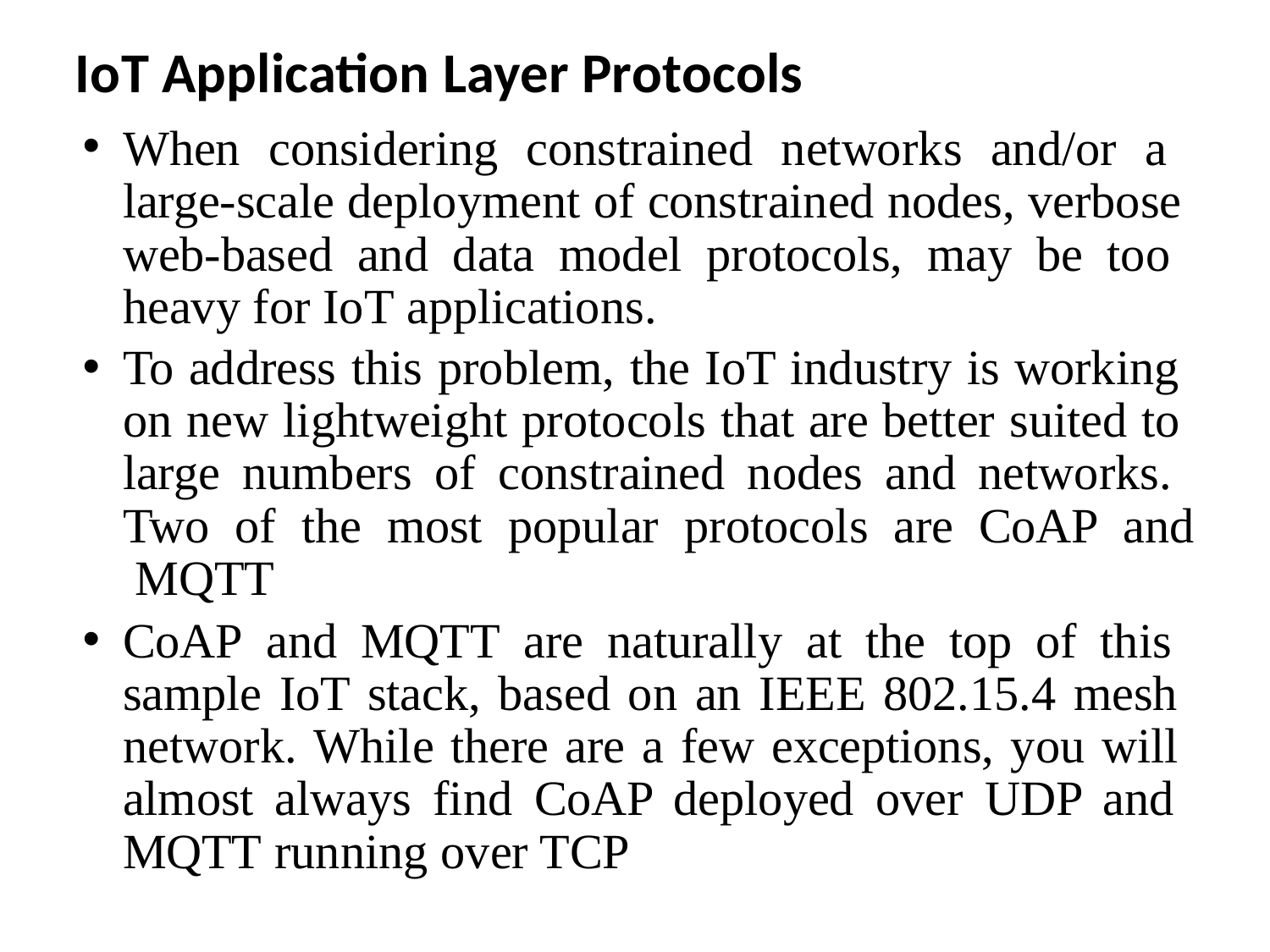

# IoT Application Layer Protocols
When considering constrained networks and/or a  large-scale deployment of constrained nodes, verbose  web-based and data model protocols, may be too  heavy for IoT applications.
To address this problem, the IoT industry is working  on new lightweight protocols that are better suited to  large numbers of constrained nodes and networks.  Two of the most popular protocols are CoAP  and  MQTT
CoAP and MQTT are naturally at the top of this  sample IoT stack, based on an IEEE 802.15.4 mesh  network. While there are a few exceptions, you will  almost always find CoAP deployed over UDP and  MQTT running over TCP